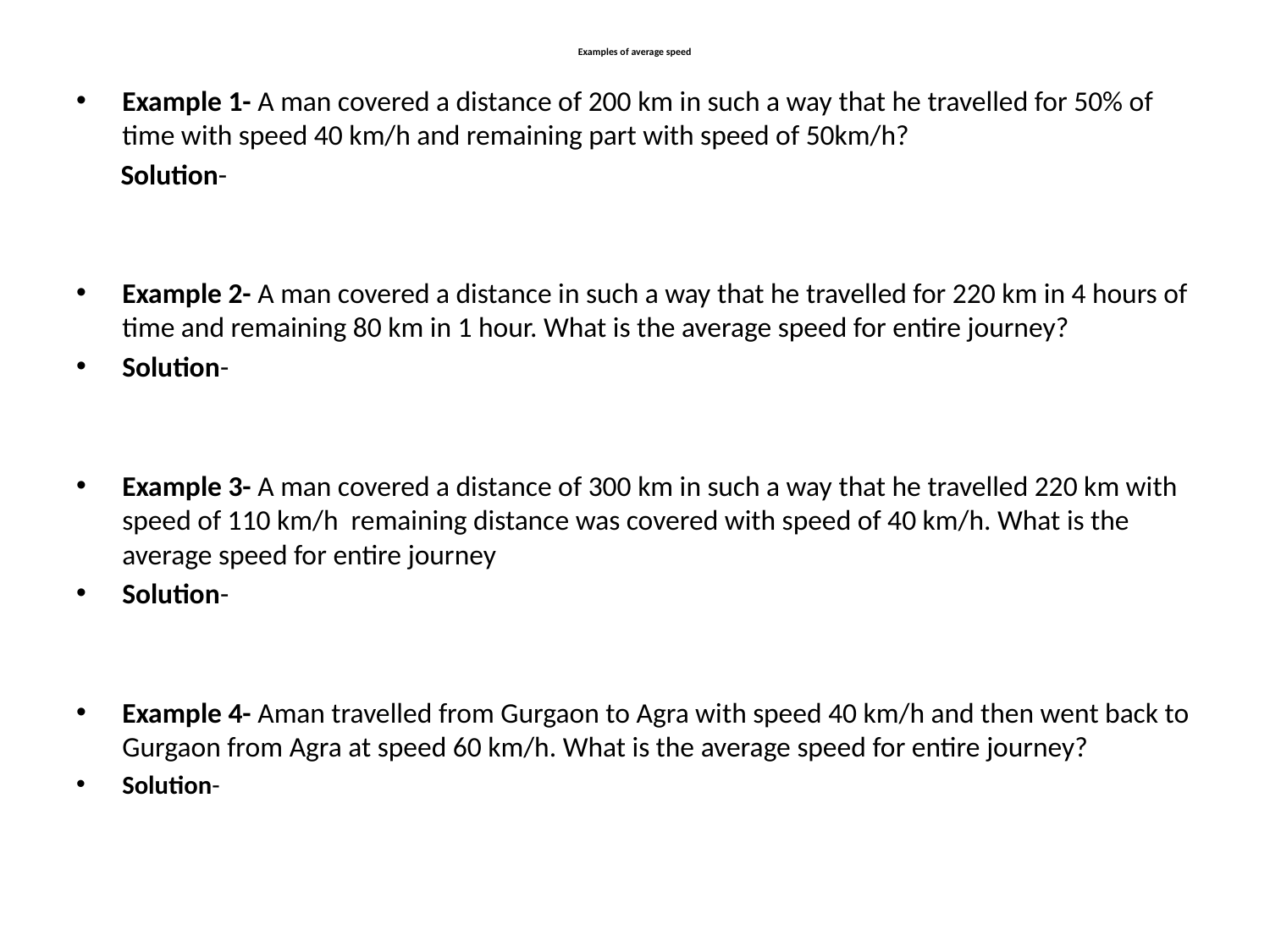

# Examples of average speed
Example 1- A man covered a distance of 200 km in such a way that he travelled for 50% of time with speed 40 km/h and remaining part with speed of 50km/h?
       Solution-

Example 2- A man covered a distance in such a way that he travelled for 220 km in 4 hours of time and remaining 80 km in 1 hour. What is the average speed for entire journey?
Solution-

Example 3- A man covered a distance of 300 km in such a way that he travelled 220 km with speed of 110 km/h  remaining distance was covered with speed of 40 km/h. What is the average speed for entire journey
Solution-

Example 4- Aman travelled from Gurgaon to Agra with speed 40 km/h and then went back to Gurgaon from Agra at speed 60 km/h. What is the average speed for entire journey?
Solution-